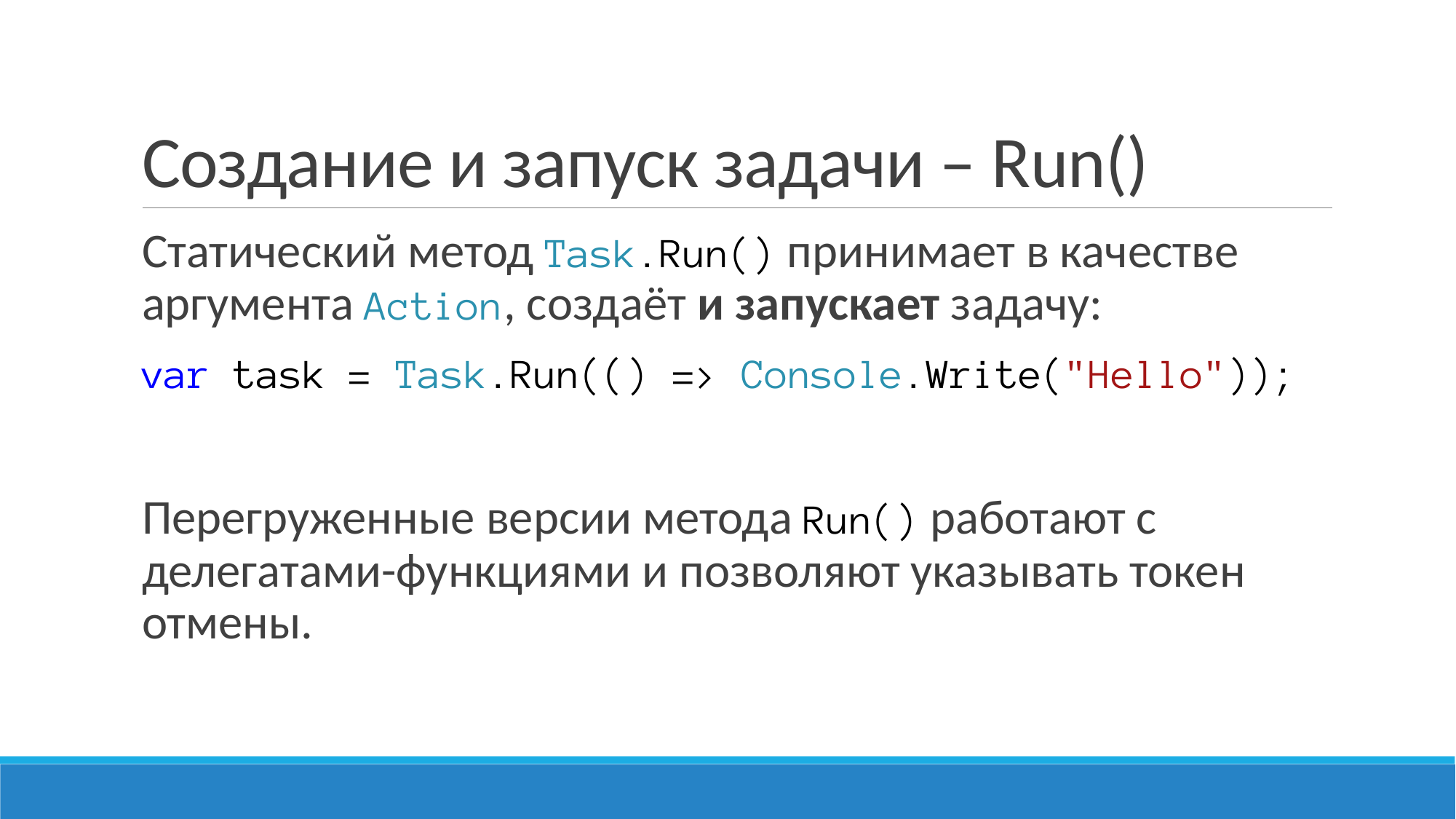

# Создание и запуск задачи – Run()
Статический метод Task.Run() принимает в качестве аргумента Action, создаёт и запускает задачу:
var task = Task.Run(() => Console.Write("Hello"));

Перегруженные версии метода Run() работают с делегатами-функциями и позволяют указывать токен отмены.